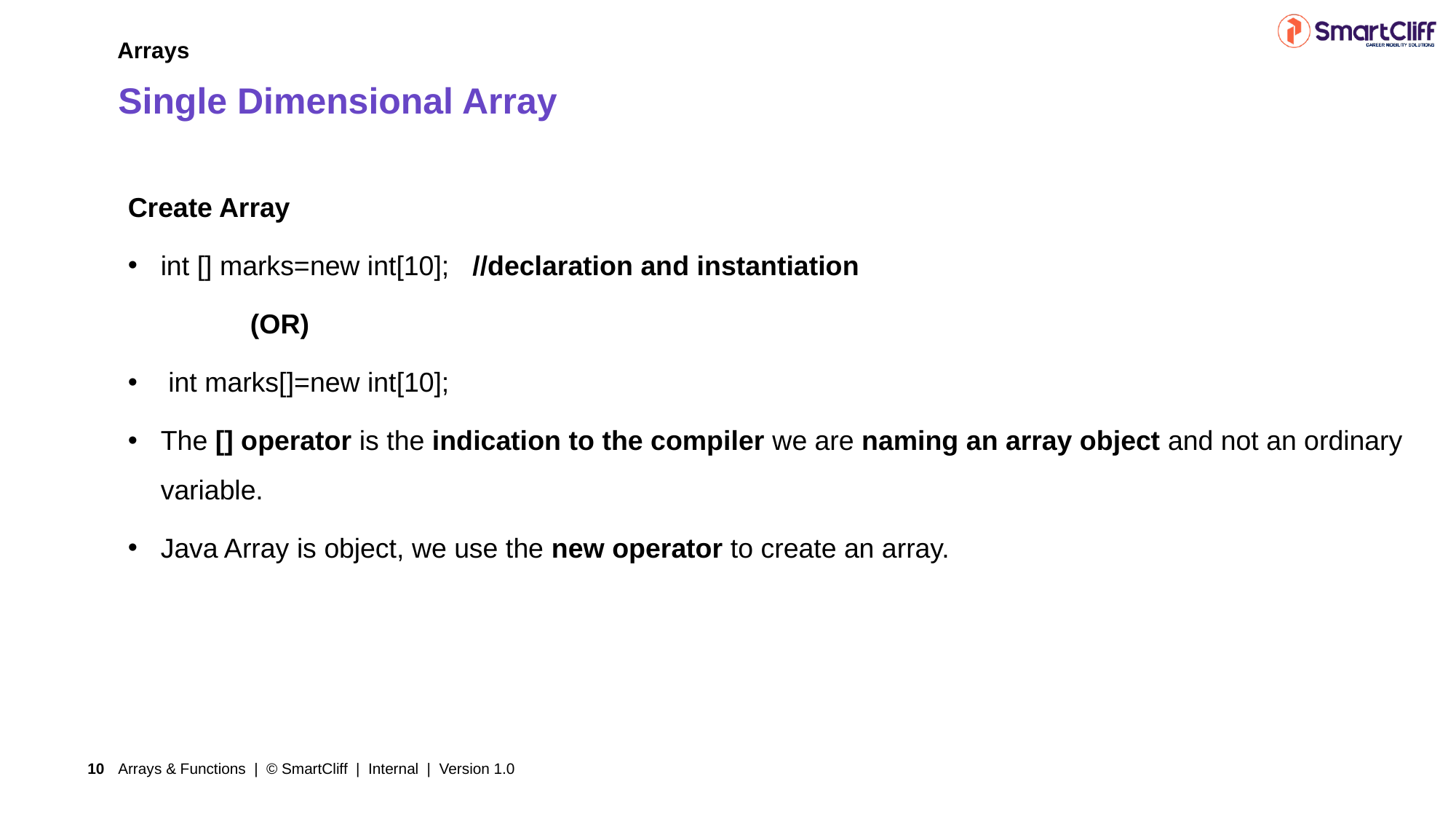

Arrays
# Single Dimensional Array
Create Array
int [] marks=new int[10];   //declaration and instantiation
                (OR)
 int marks[]=new int[10];
The [] operator is the indication to the compiler we are naming an array object and not an ordinary variable.
Java Array is object, we use the new operator to create an array.

Arrays & Functions  |  © SmartCliff  |  Internal  |  Version 1.0
10